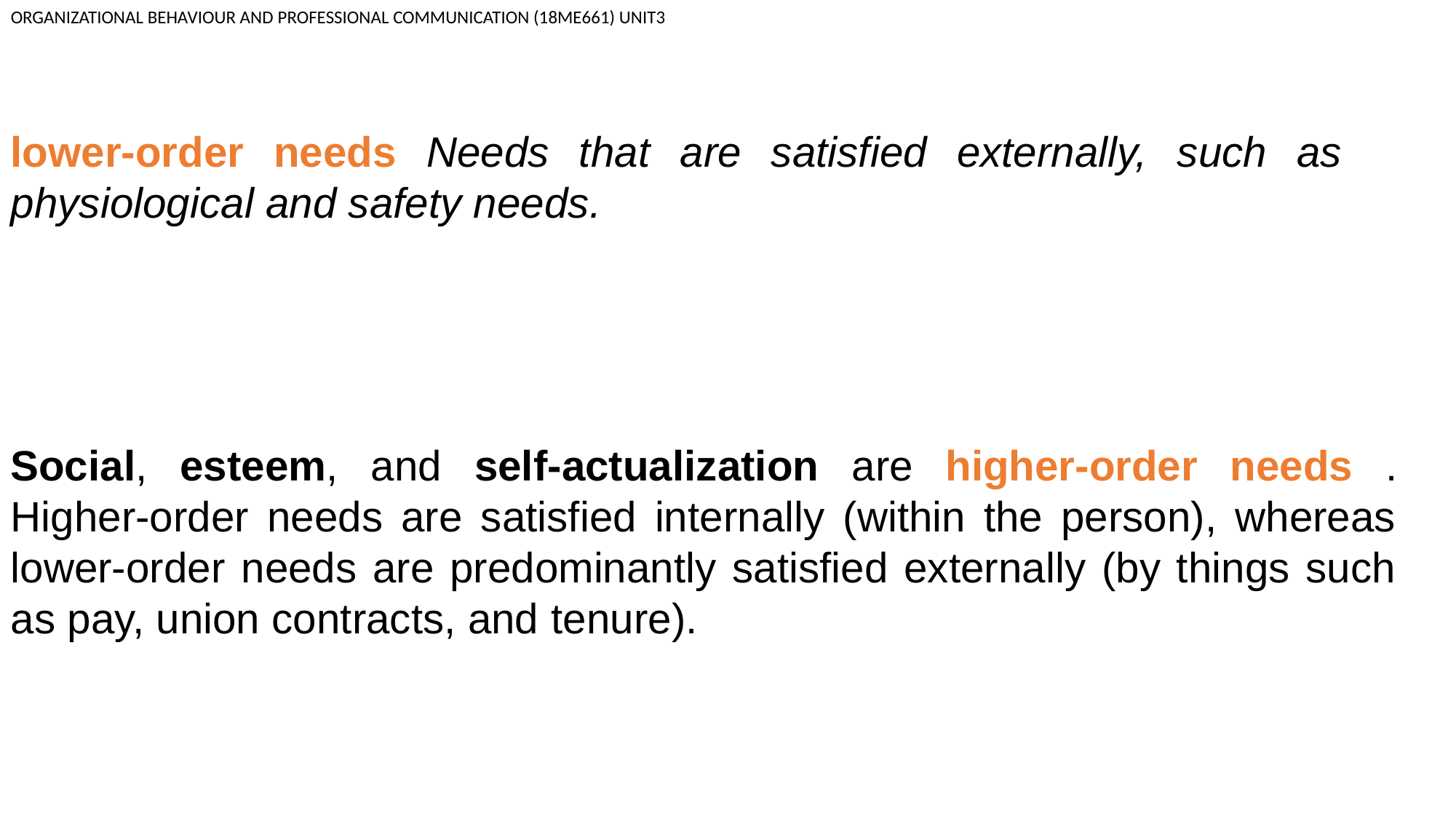

ORGANIZATIONAL BEHAVIOUR AND PROFESSIONAL COMMUNICATION (18ME661) UNIT3
lower-order needs Needs that are satisfied externally, such as physiological and safety needs.
Social, esteem, and self-actualization are higher-order needs . Higher-order needs are satisfied internally (within the person), whereas lower-order needs are predominantly satisfied externally (by things such as pay, union contracts, and tenure).